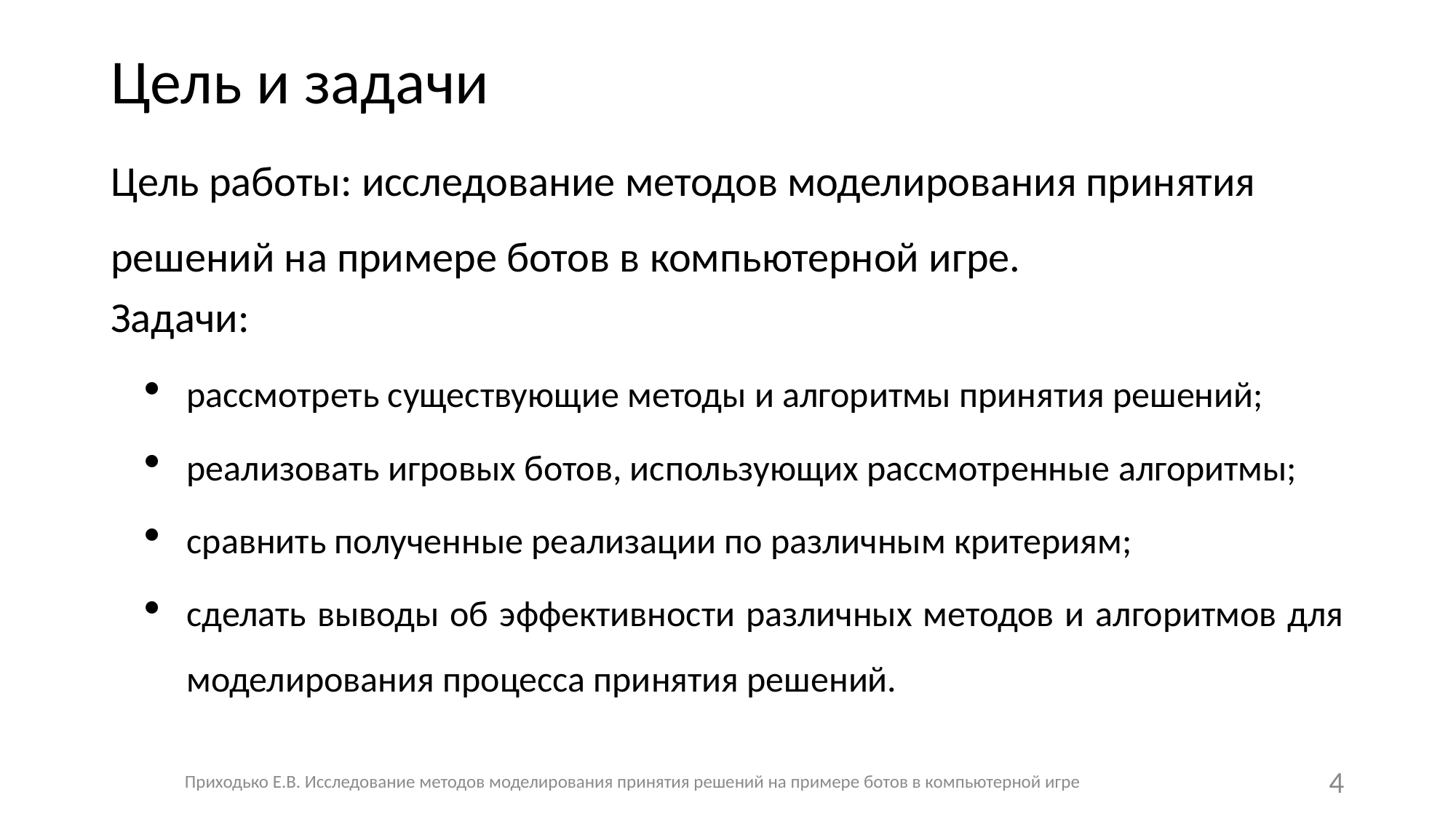

# Цель и задачи
Цель работы: исследование методов моделирования принятия решений на примере ботов в компьютерной игре.
Задачи:
рассмотреть существующие методы и алгоритмы принятия решений;
реализовать игровых ботов, использующих рассмотренные алгоритмы;
сравнить полученные реализации по различным критериям;
сделать выводы об эффективности различных методов и алгоритмов для моделирования процесса принятия решений.

Приходько Е.В. Исследование методов моделирования принятия решений на примере ботов в компьютерной игре
4